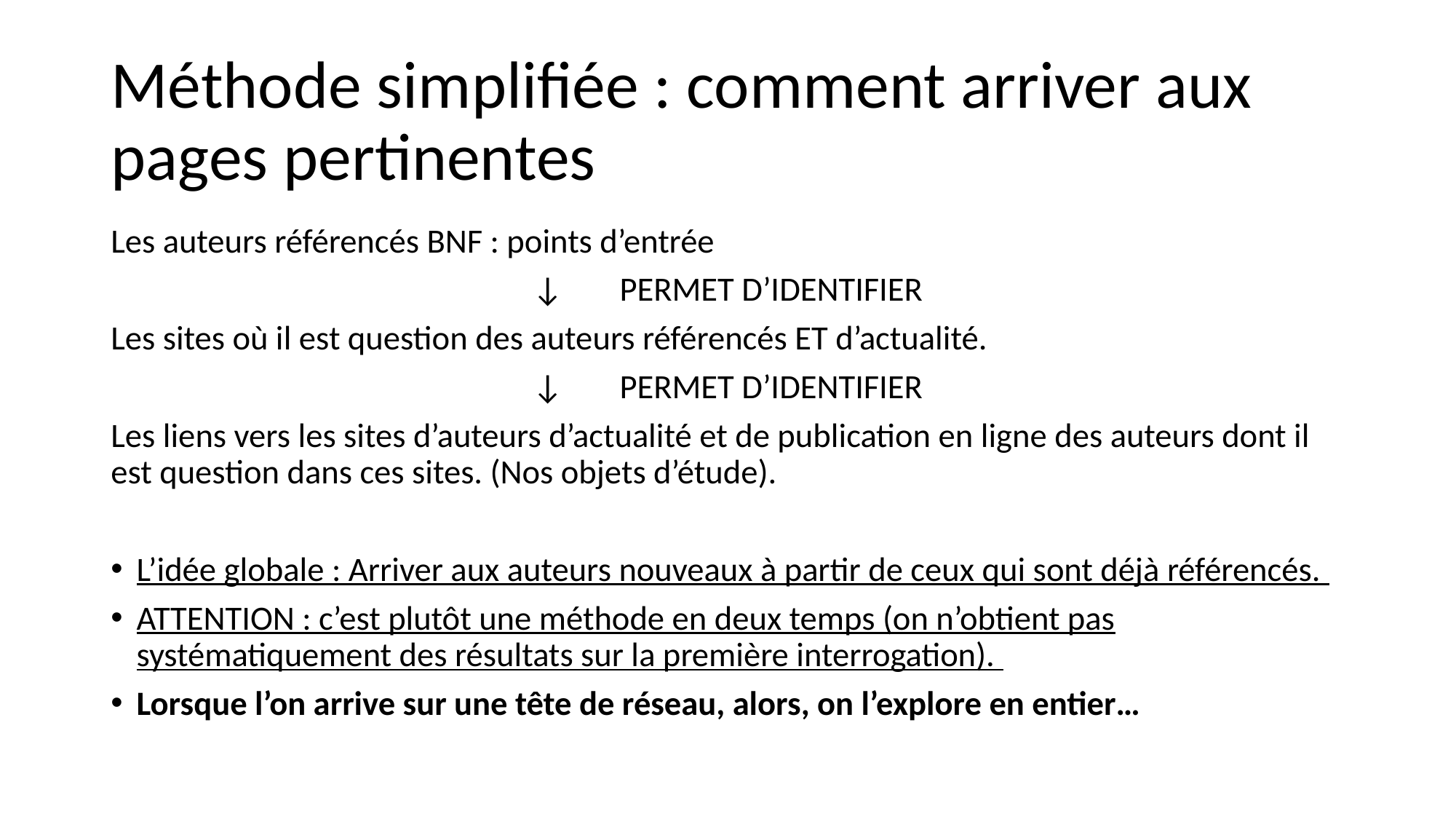

# Méthode simplifiée : comment arriver aux pages pertinentes
Les auteurs référencés BNF : points d’entrée
↓	PERMET D’IDENTIFIER
Les sites où il est question des auteurs référencés ET d’actualité.
↓ 	PERMET D’IDENTIFIER
Les liens vers les sites d’auteurs d’actualité et de publication en ligne des auteurs dont il est question dans ces sites. (Nos objets d’étude).

L’idée globale : Arriver aux auteurs nouveaux à partir de ceux qui sont déjà référencés.
ATTENTION : c’est plutôt une méthode en deux temps (on n’obtient pas systématiquement des résultats sur la première interrogation).
Lorsque l’on arrive sur une tête de réseau, alors, on l’explore en entier…